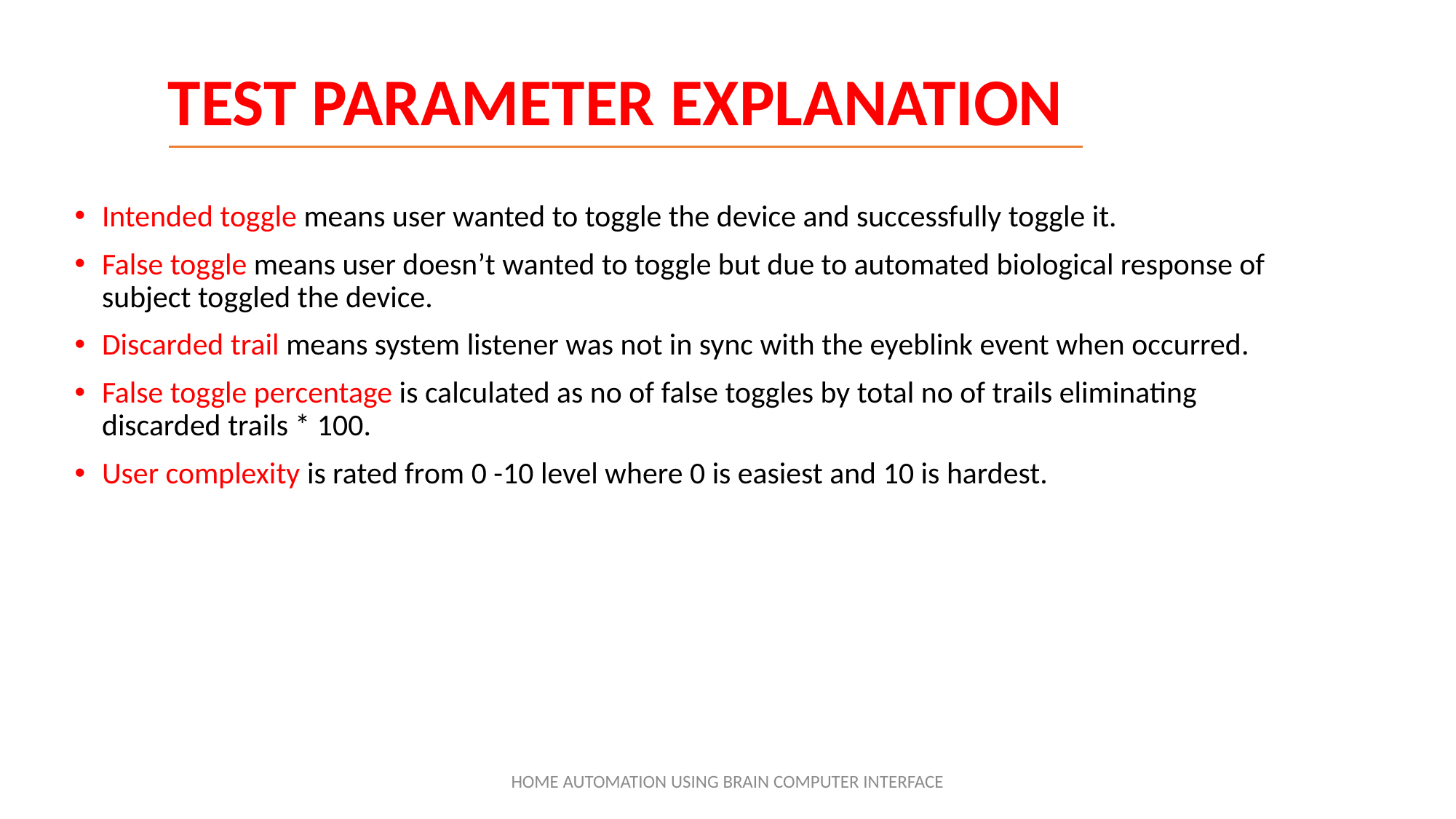

# TEST PARAMETER EXPLANATION

Intended toggle means user wanted to toggle the device and successfully toggle it.
False toggle means user doesn’t wanted to toggle but due to automated biological response of subject toggled the device.
Discarded trail means system listener was not in sync with the eyeblink event when occurred.
False toggle percentage is calculated as no of false toggles by total no of trails eliminating discarded trails * 100.
User complexity is rated from 0 -10 level where 0 is easiest and 10 is hardest.

HOME AUTOMATION USING BRAIN COMPUTER INTERFACE